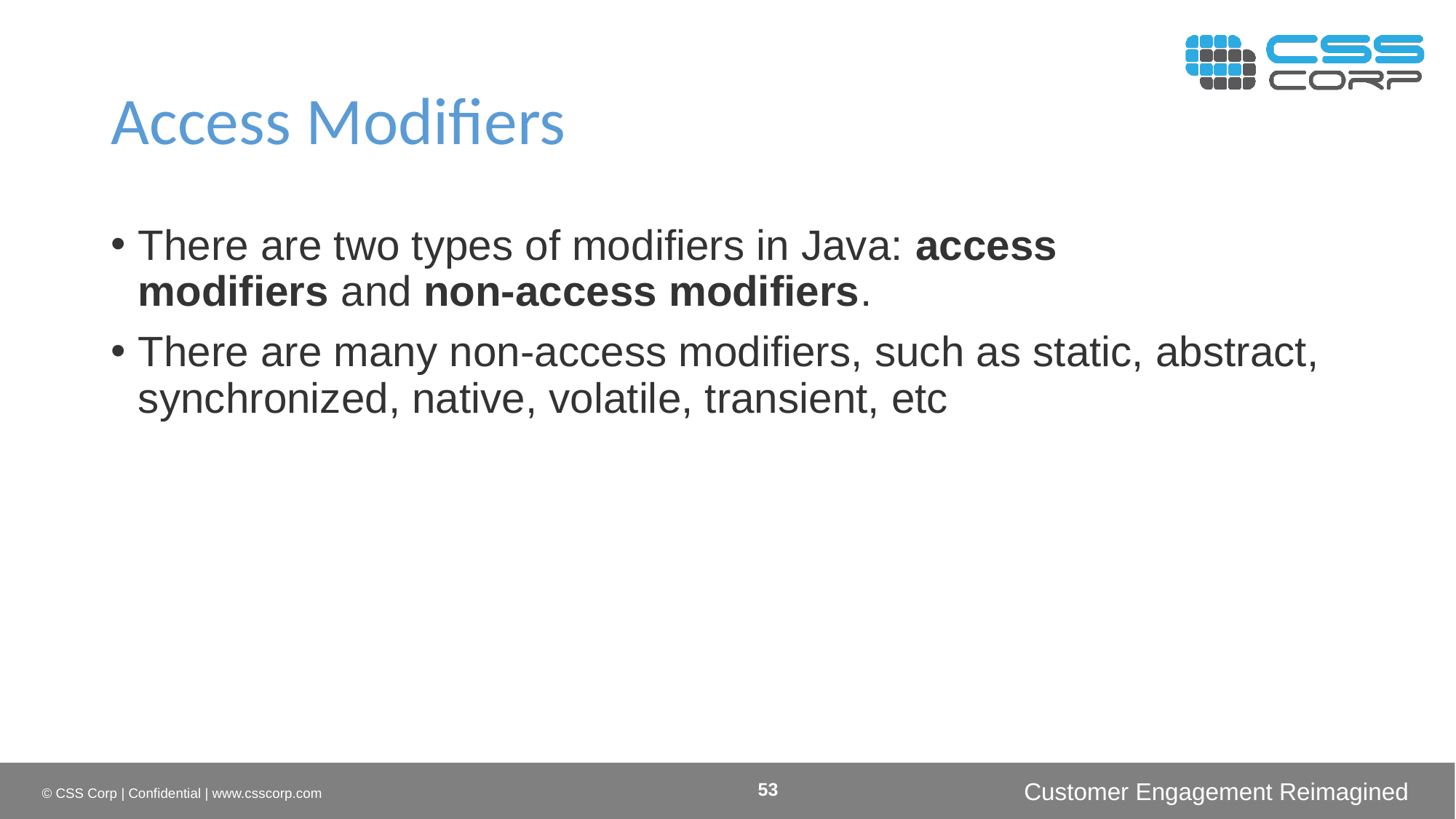

# Access Modifiers
There are two types of modifiers in Java: access modifiers and non-access modifiers.
There are many non-access modifiers, such as static, abstract, synchronized, native, volatile, transient, etc